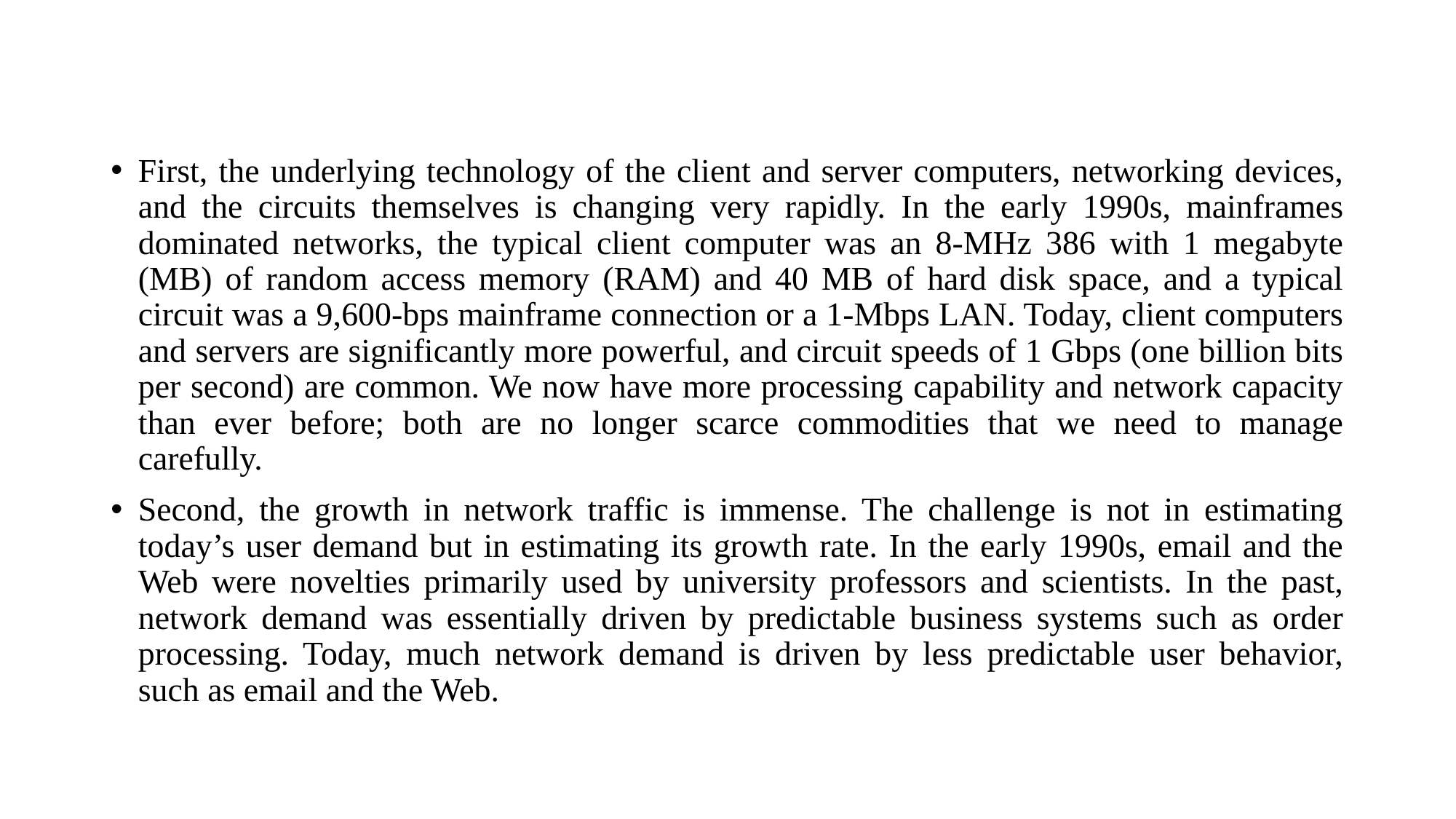

#
First, the underlying technology of the client and server computers, networking devices, and the circuits themselves is changing very rapidly. In the early 1990s, mainframes dominated networks, the typical client computer was an 8-MHz 386 with 1 megabyte (MB) of random access memory (RAM) and 40 MB of hard disk space, and a typical circuit was a 9,600-bps mainframe connection or a 1-Mbps LAN. Today, client computers and servers are significantly more powerful, and circuit speeds of 1 Gbps (one billion bits per second) are common. We now have more processing capability and network capacity than ever before; both are no longer scarce commodities that we need to manage carefully.
Second, the growth in network traffic is immense. The challenge is not in estimating today’s user demand but in estimating its growth rate. In the early 1990s, email and the Web were novelties primarily used by university professors and scientists. In the past, network demand was essentially driven by predictable business systems such as order processing. Today, much network demand is driven by less predictable user behavior, such as email and the Web.